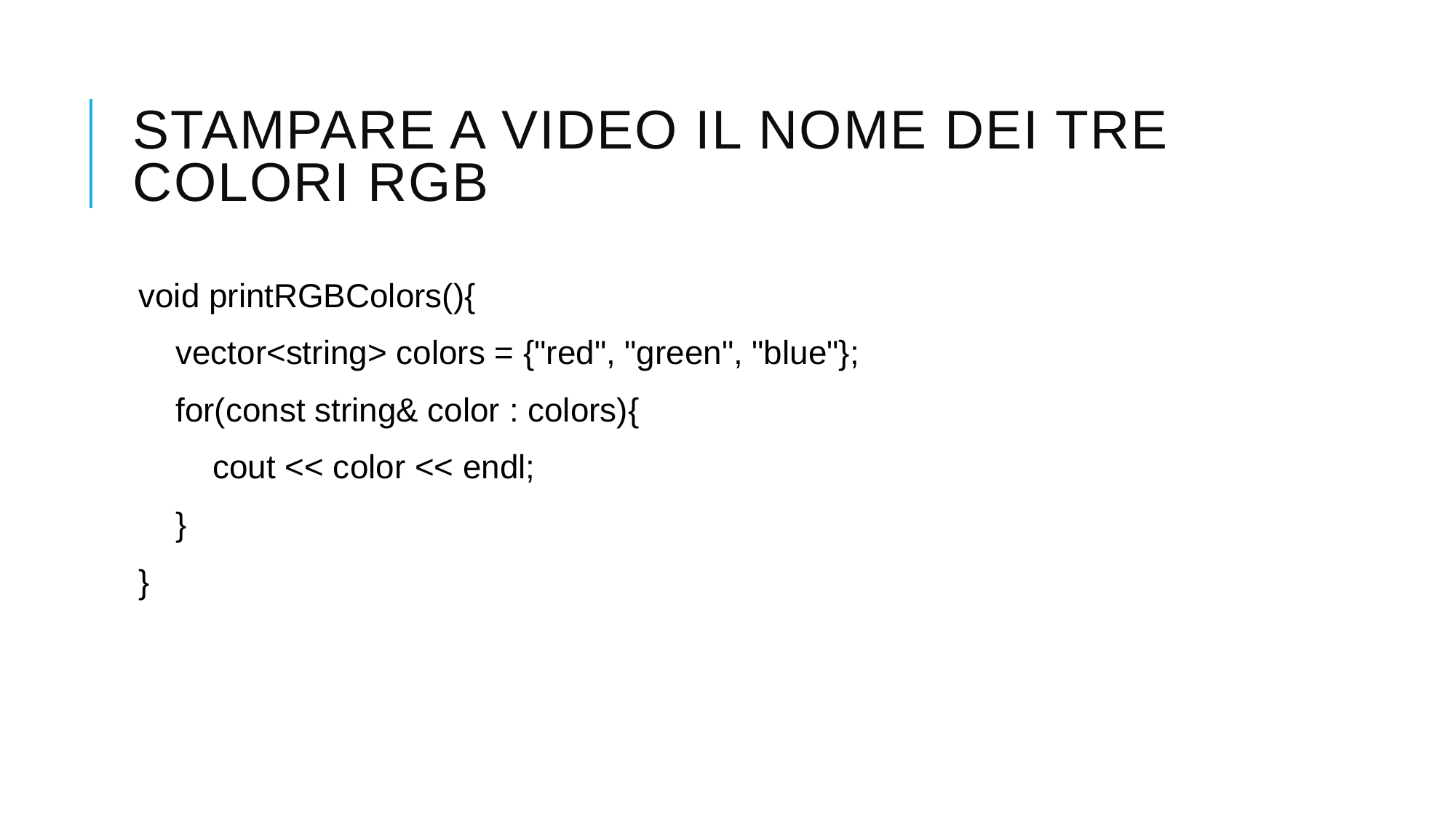

# Stampare a video il nome dei tre colori RGB
void printRGBColors(){
    vector<string> colors = {"red", "green", "blue"};
    for(const string& color : colors){
        cout << color << endl;
    }
}